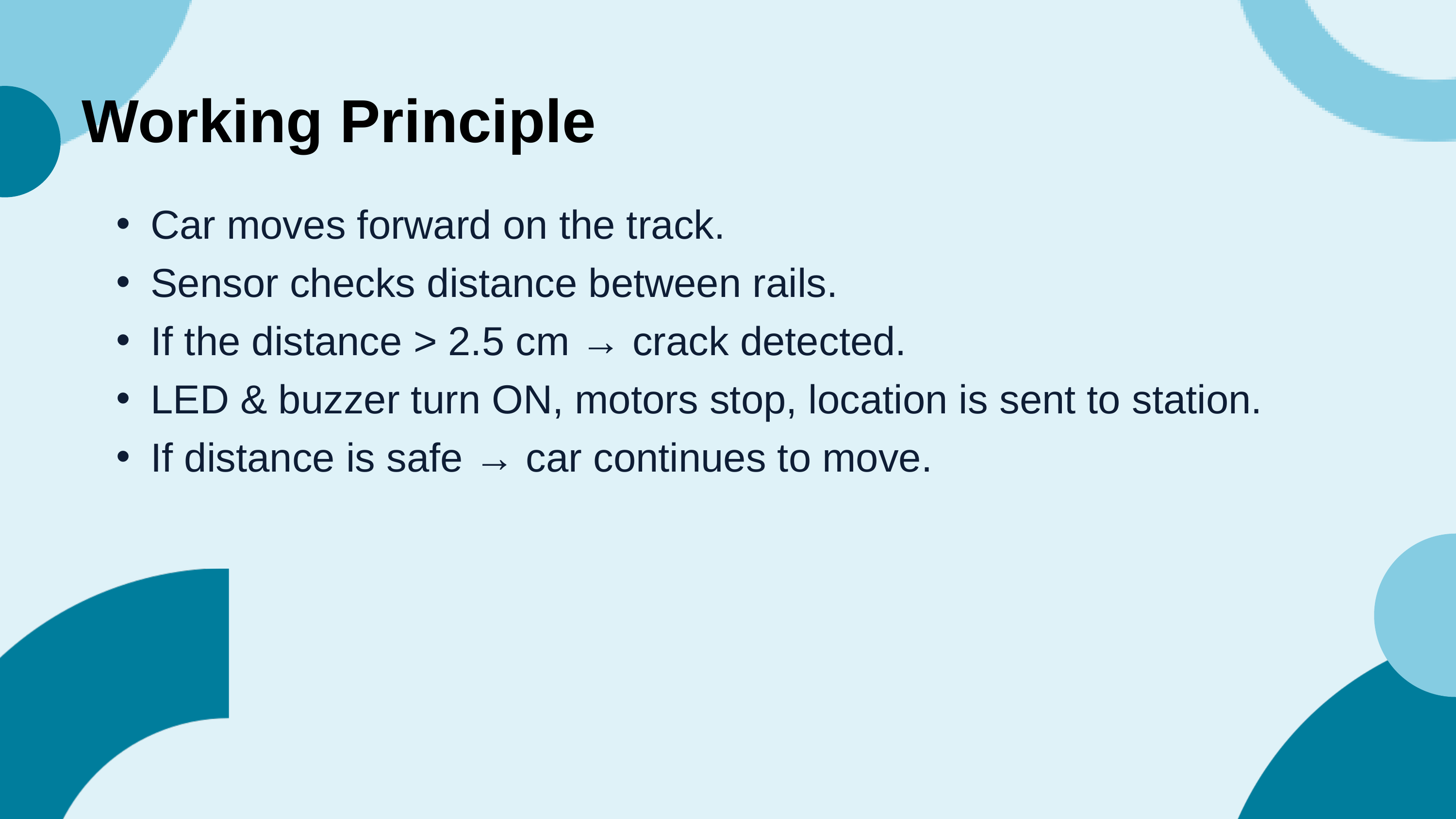

Working Principle

Car moves forward on the track.
Sensor checks distance between rails.
If the distance > 2.5 cm → crack detected.
LED & buzzer turn ON, motors stop, location is sent to station.
If distance is safe → car continues to move.